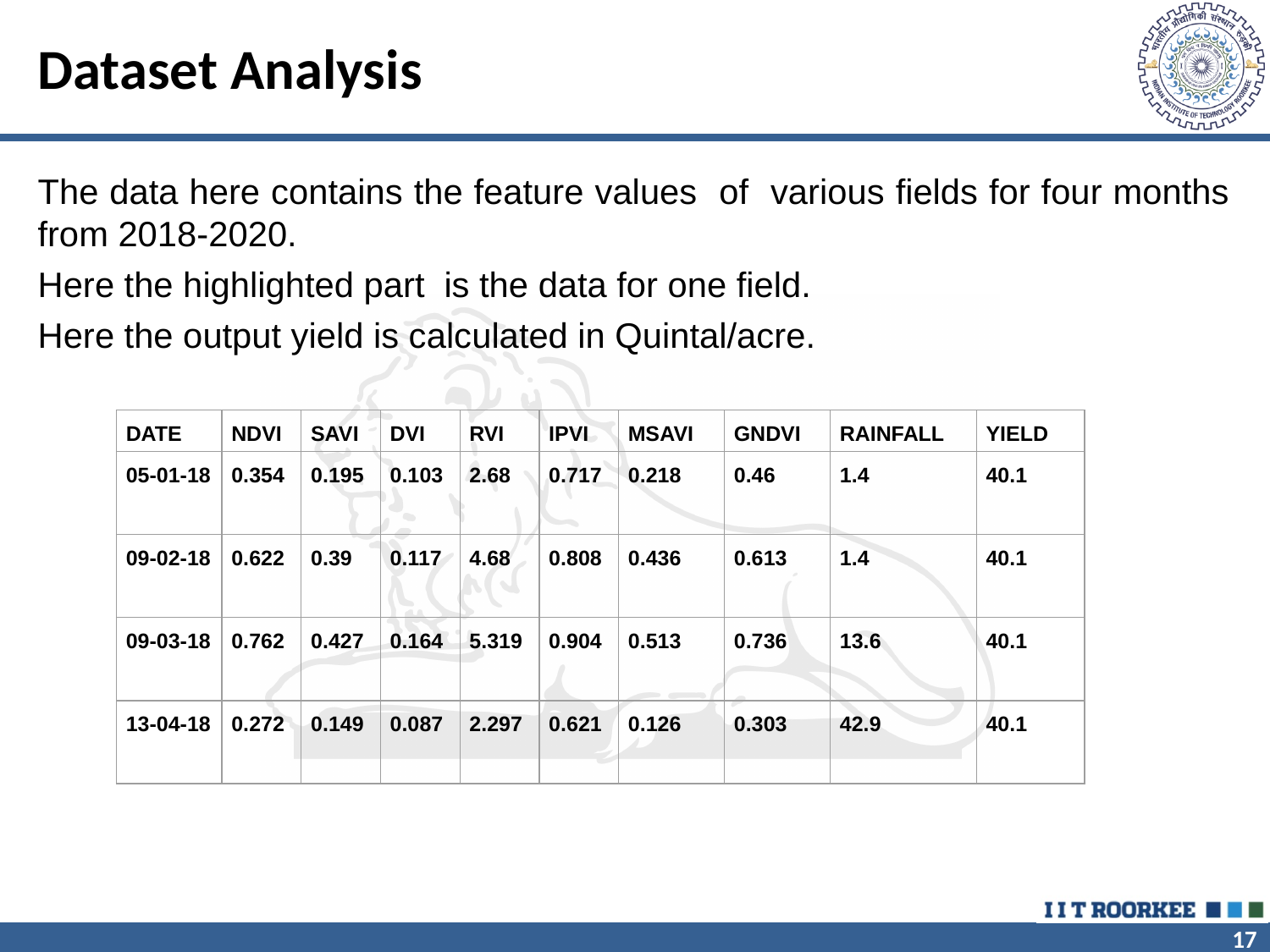

# Dataset Analysis
The data here contains the feature values  of  various fields for four months from 2018-2020.
Here the highlighted part  is the data for one field.
Here the output yield is calculated in Quintal/acre.

| DATE | NDVI | SAVI | DVI | RVI | IPVI | MSAVI | GNDVI | RAINFALL | YIELD |
| --- | --- | --- | --- | --- | --- | --- | --- | --- | --- |
| 05-01-18 | 0.354 | 0.195 | 0.103 | 2.68 | 0.717 | 0.218 | 0.46 | 1.4 | 40.1 |
| 09-02-18 | 0.622 | 0.39 | 0.117 | 4.68 | 0.808 | 0.436 | 0.613 | 1.4 | 40.1 |
| 09-03-18 | 0.762 | 0.427 | 0.164 | 5.319 | 0.904 | 0.513 | 0.736 | 13.6 | 40.1 |
| 13-04-18 | 0.272 | 0.149 | 0.087 | 2.297 | 0.621 | 0.126 | 0.303 | 42.9 | 40.1 |